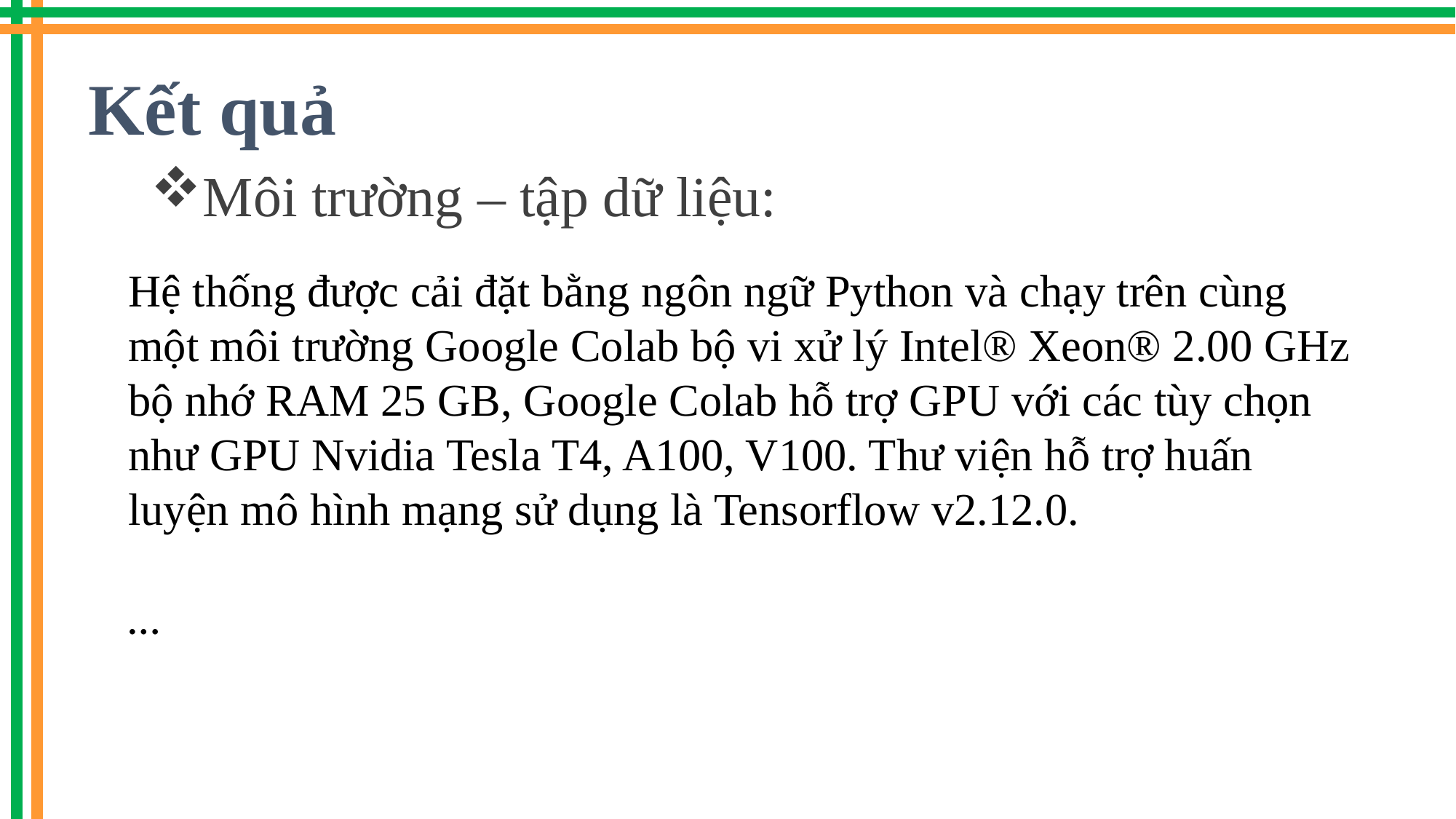

Kết quả
Môi trường – tập dữ liệu:
Hệ thống được cải đặt bằng ngôn ngữ Python và chạy trên cùng một môi trường Google Colab bộ vi xử lý Intel® Xeon® 2.00 GHz bộ nhớ RAM 25 GB, Google Colab hỗ trợ GPU với các tùy chọn như GPU Nvidia Tesla T4, A100, V100. Thư viện hỗ trợ huấn luyện mô hình mạng sử dụng là Tensorflow v2.12.0.

…